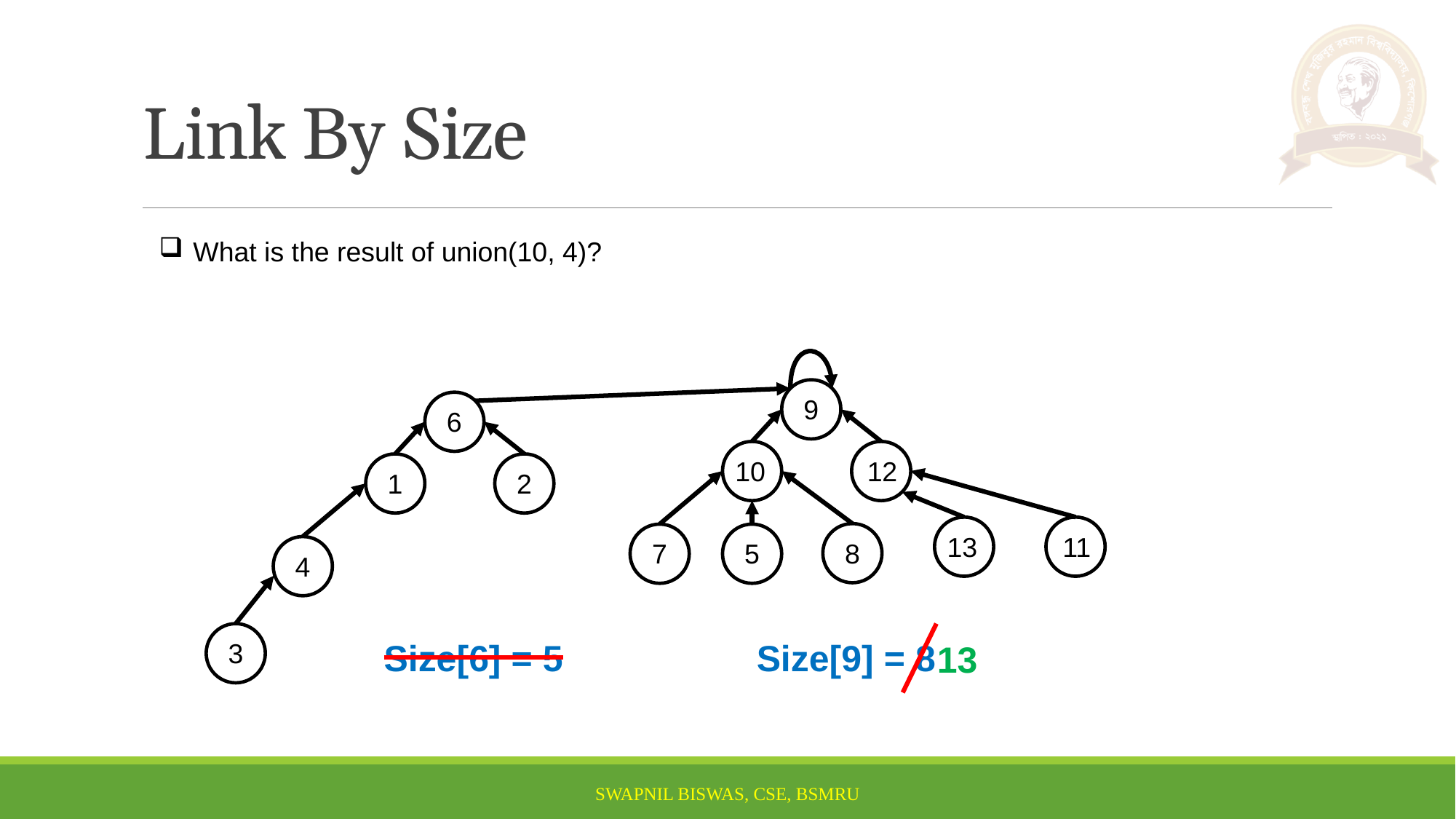

# Link By Size
What is the result of union(10, 4)?

9

6

10
12

1
2

13
11
8
7
5

4

Size[6] = 5
Size[9] = 8
3
13
SWAPNIL BISWAS, CSE, BSMRU